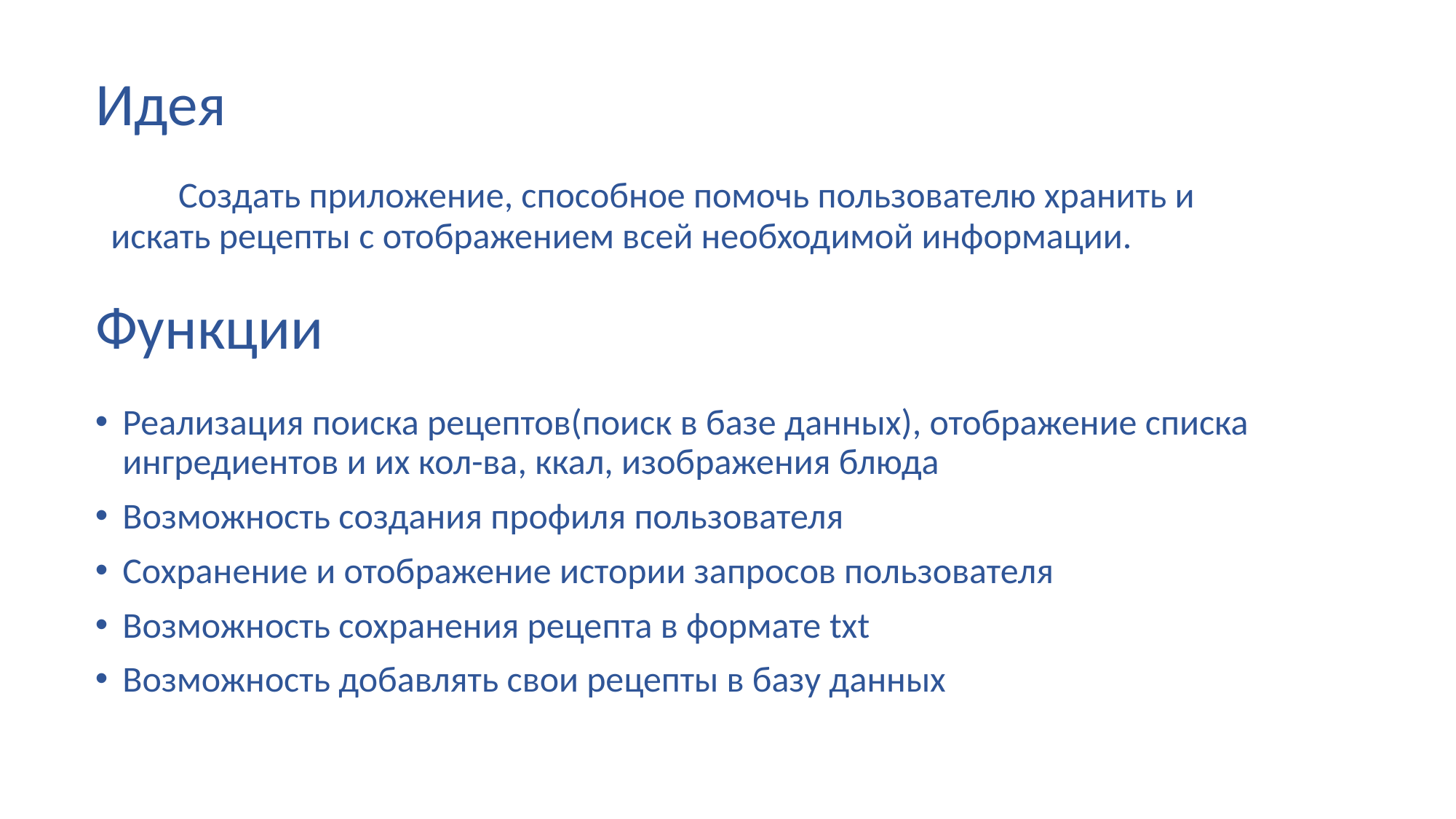

# Идея
       Создать приложение, способное помочь пользователю хранить и искать рецепты с отображением всей необходимой информации.

Функции
Реализация поиска рецептов(поиск в базе данных), отображение списка ингредиентов и их кол-ва, ккал, изображения блюда
Возможность создания профиля пользователя
Сохранение и отображение истории запросов пользователя
Возможность сохранения рецепта в формате txt
Возможность добавлять свои рецепты в базу данных